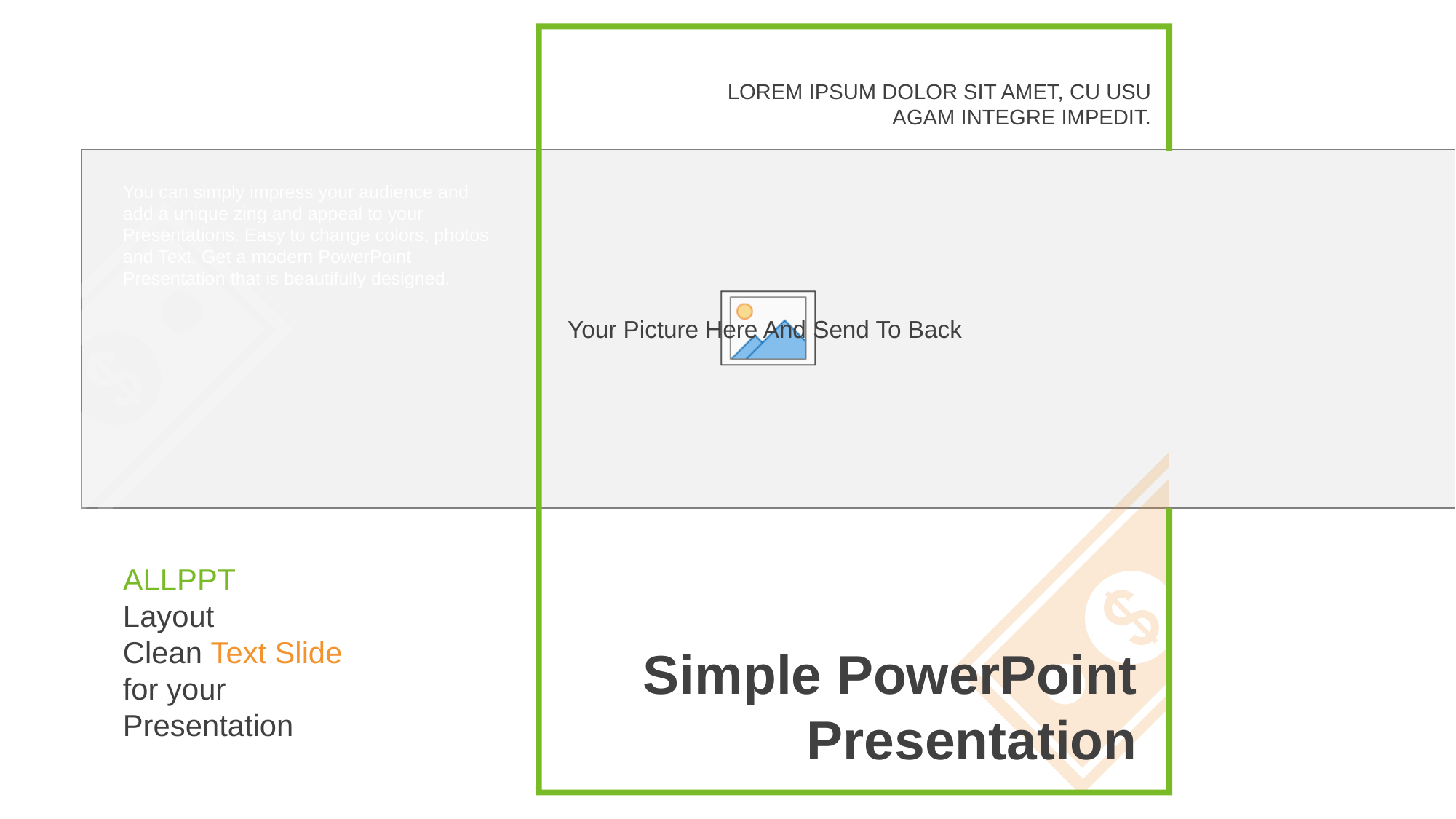

LOREM IPSUM DOLOR SIT AMET, CU USU AGAM INTEGRE IMPEDIT.

You can simply impress your audience and add a unique zing and appeal to your Presentations. Easy to change colors, photos and Text. Get a modern PowerPoint  Presentation that is beautifully designed.

ALLPPT
Layout
Clean Text Slide
for your
Presentation
Simple PowerPoint Presentation